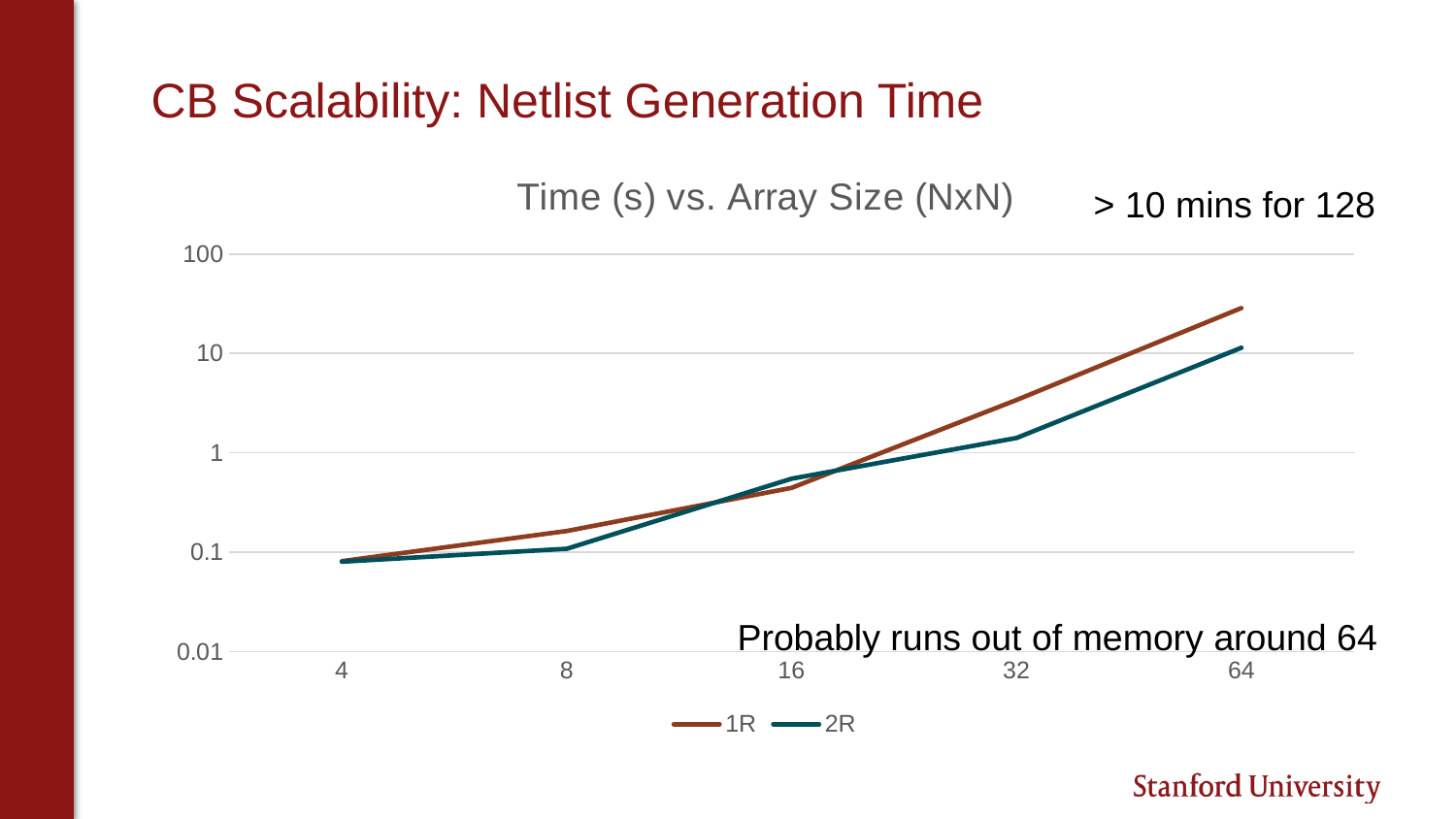

# CB Scalability: Netlist Generation Time

### Chart: Time (s) vs. Array Size (NxN)

| Category | 1R | 2R |
|---|---|---|
| 4 | 0.081 | 0.08 |
| 8 | 0.163 | 0.108 |
| 16 | 0.443 | 0.548 |
| 32 | 3.399 | 1.409 |
| 64 | 28.633 | 11.416 |
> 10 mins for 128
Probably runs out of memory around 64